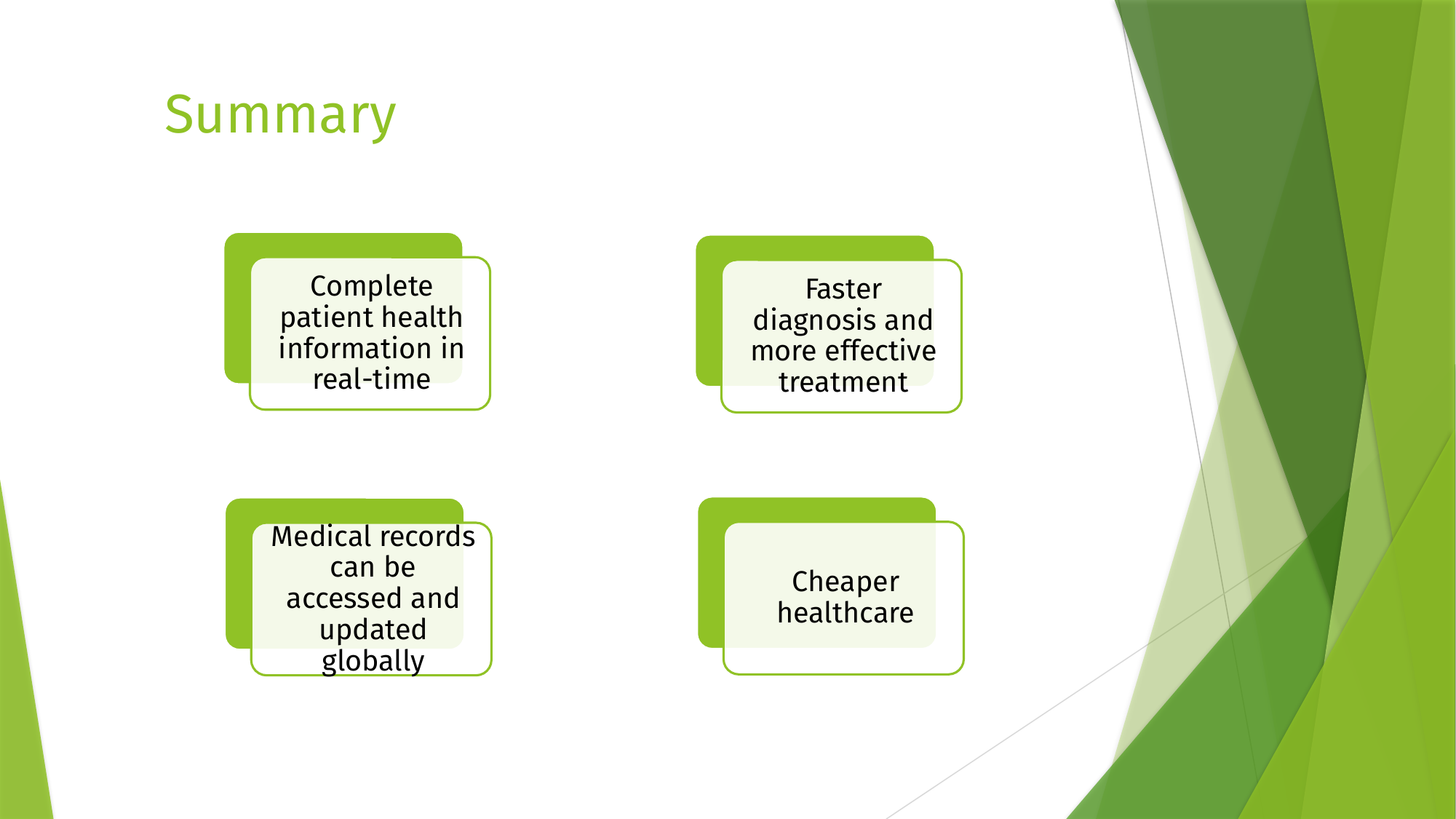

# Summary
Complete patient health information in real-time
Medical records can be accessed and updated globally
Faster diagnosis and more effective treatment
Cheaper healthcare